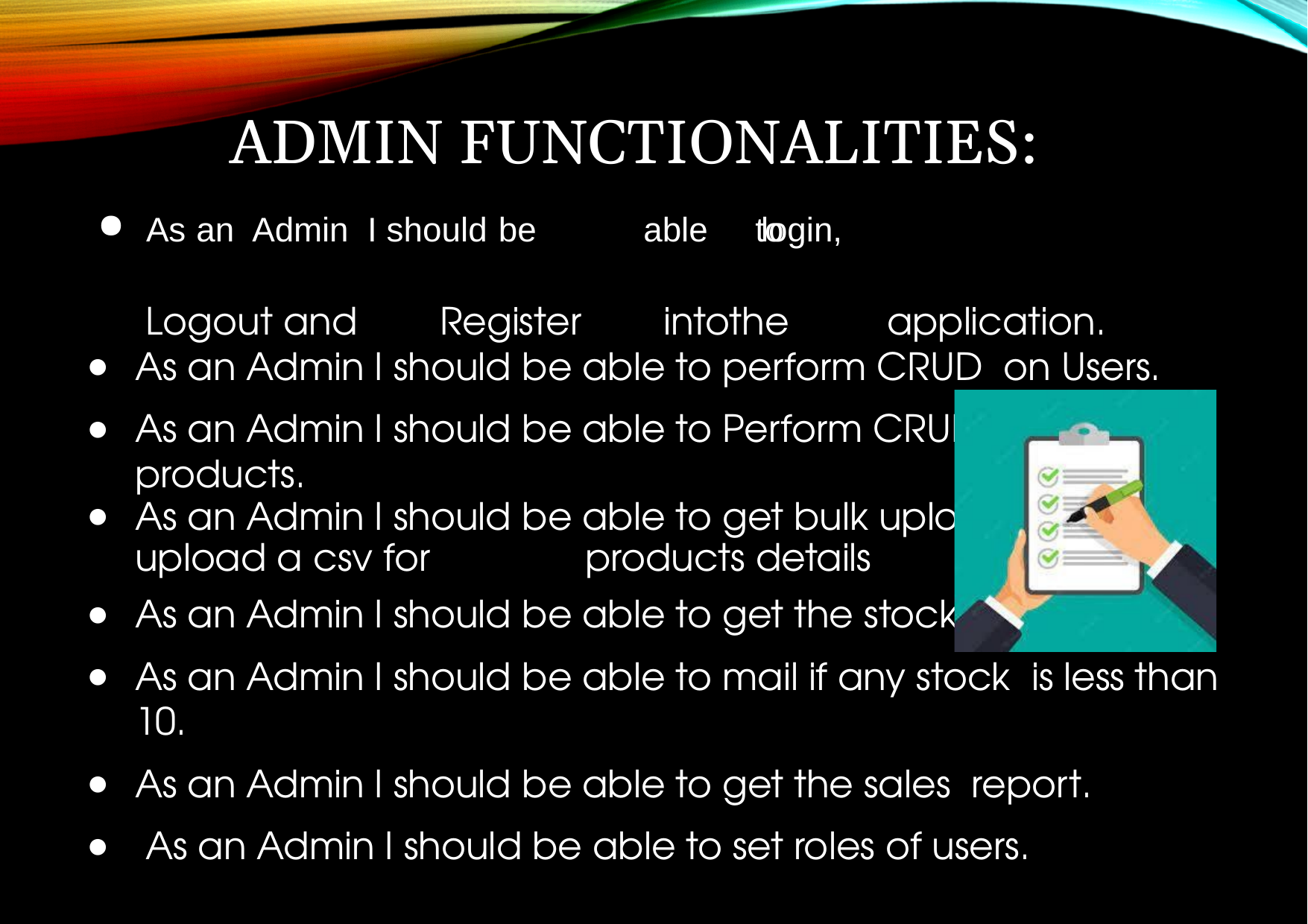

# ADMIN FUNCTIONALITIES:
As	an	Admin  I should be	able	to
login,
    Logout and	Register	intothe	application.
As an Admin I should be able to perform CRUD  on Users.
As an Admin I should be able to Perform CRUD  on the products.
As an Admin I should be able to get bulk upload  option to upload a csv for	products details
As an Admin I should be able to get the stocks.
As an Admin I should be able to mail if any stock  is less than 10.
As an Admin I should be able to get the sales  report.
 As an Admin I should be able to set roles of users.